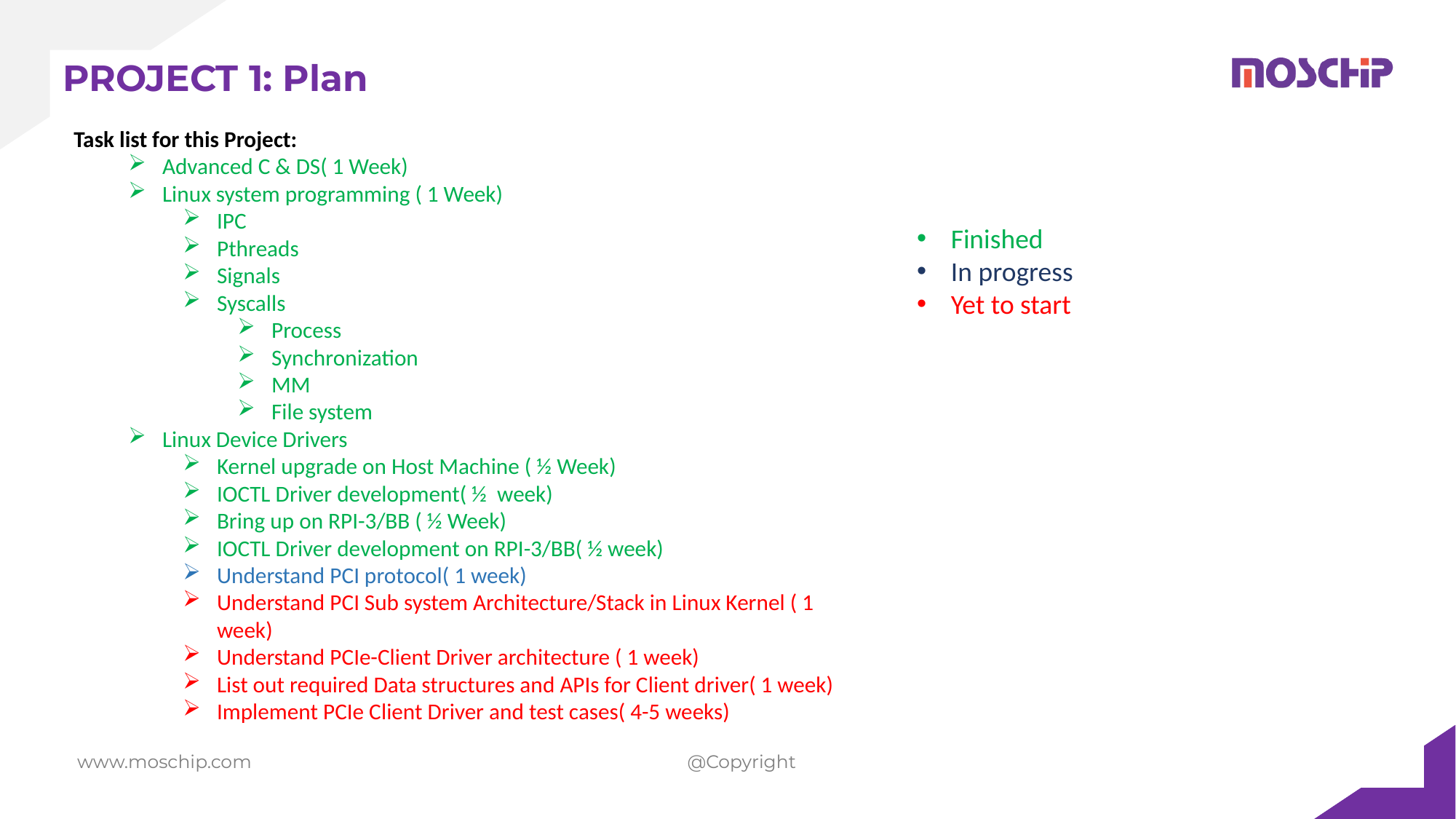

PROJECT 1: Plan
Task list for this Project:
Advanced C & DS( 1 Week)
Linux system programming ( 1 Week)
IPC
Pthreads
Signals
Syscalls
Process
Synchronization
MM
File system
Linux Device Drivers
Kernel upgrade on Host Machine ( ½ Week)
IOCTL Driver development( ½  week)
Bring up on RPI-3/BB ( ½ Week)
IOCTL Driver development on RPI-3/BB( ½ week)
Understand PCI protocol( 1 week)
Understand PCI Sub system Architecture/Stack in Linux Kernel ( 1 week)
Understand PCIe-Client Driver architecture ( 1 week)
List out required Data structures and APIs for Client driver( 1 week)
Implement PCIe Client Driver and test cases( 4-5 weeks)
Finished
In progress
Yet to start